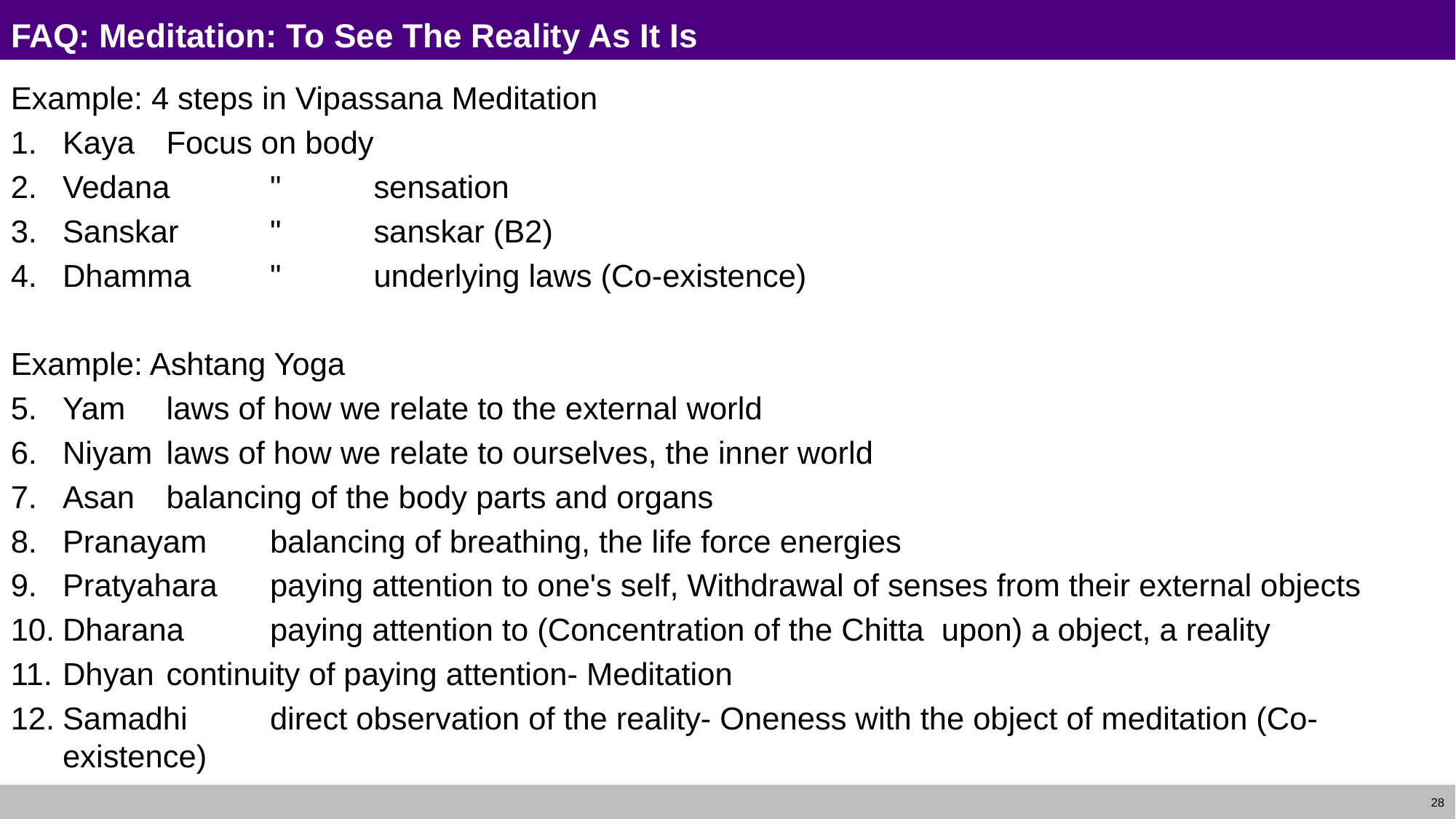

# FAQ: Meditation: To See The Reality As It Is
Example: 4 steps in Vipassana Meditation
Kaya	Focus on body
Vedana	"	sensation
Sanskar	"	sanskar (B2)
Dhamma	"	underlying laws (Co-existence)

Example: Ashtang Yoga
Yam	laws of how we relate to the external world
Niyam	laws of how we relate to ourselves, the inner world
Asan	balancing of the body parts and organs
Pranayam	balancing of breathing, the life force energies
Pratyahara	paying attention to one's self, Withdrawal of senses from their external objects
Dharana	paying attention to (Concentration of the Chitta  upon) a object, a reality
Dhyan	continuity of paying attention- Meditation
Samadhi	direct observation of the reality- Oneness with the object of meditation (Co-existence)